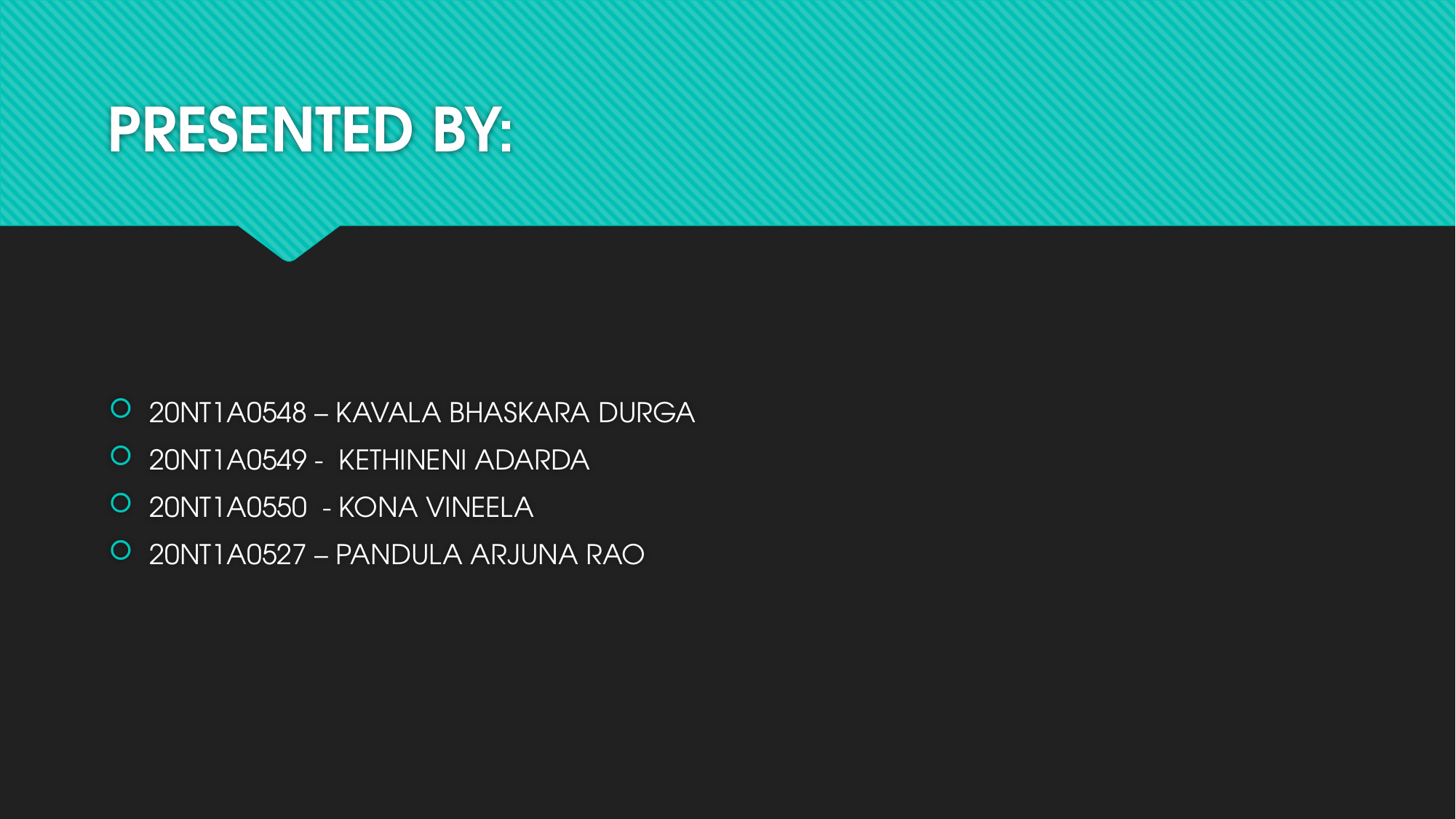

# PRESENTED BY:
20NT1A0548 – KAVALA BHASKARA DURGA
20NT1A0549 -  KETHINENI ADARDA
20NT1A0550  - KONA VINEELA
20NT1A0527 – PANDULA ARJUNA RAO